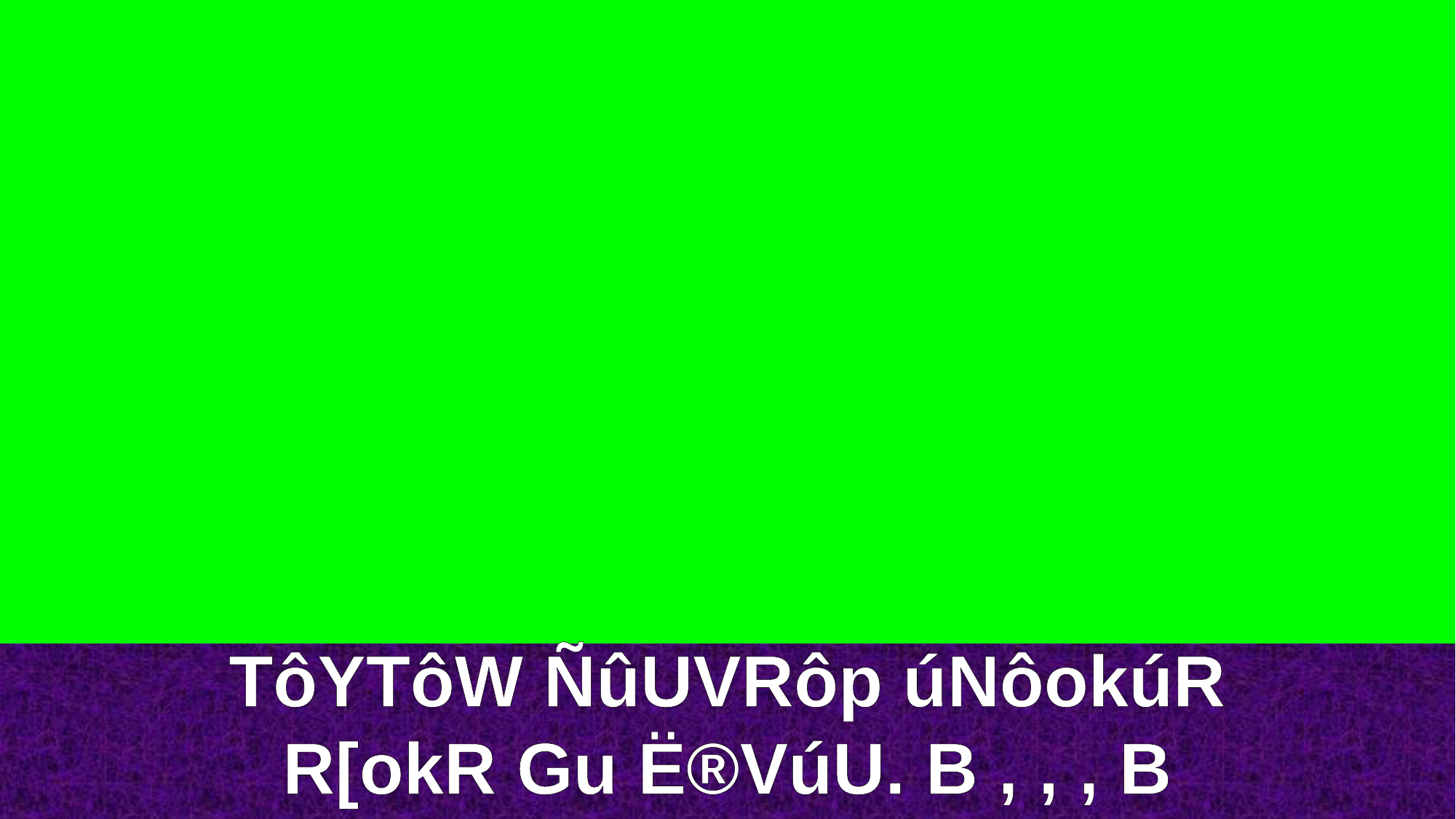

TôYTôW ÑûUVRôp úNôokúR
R[okR Gu Ë®VúU. B , , , B